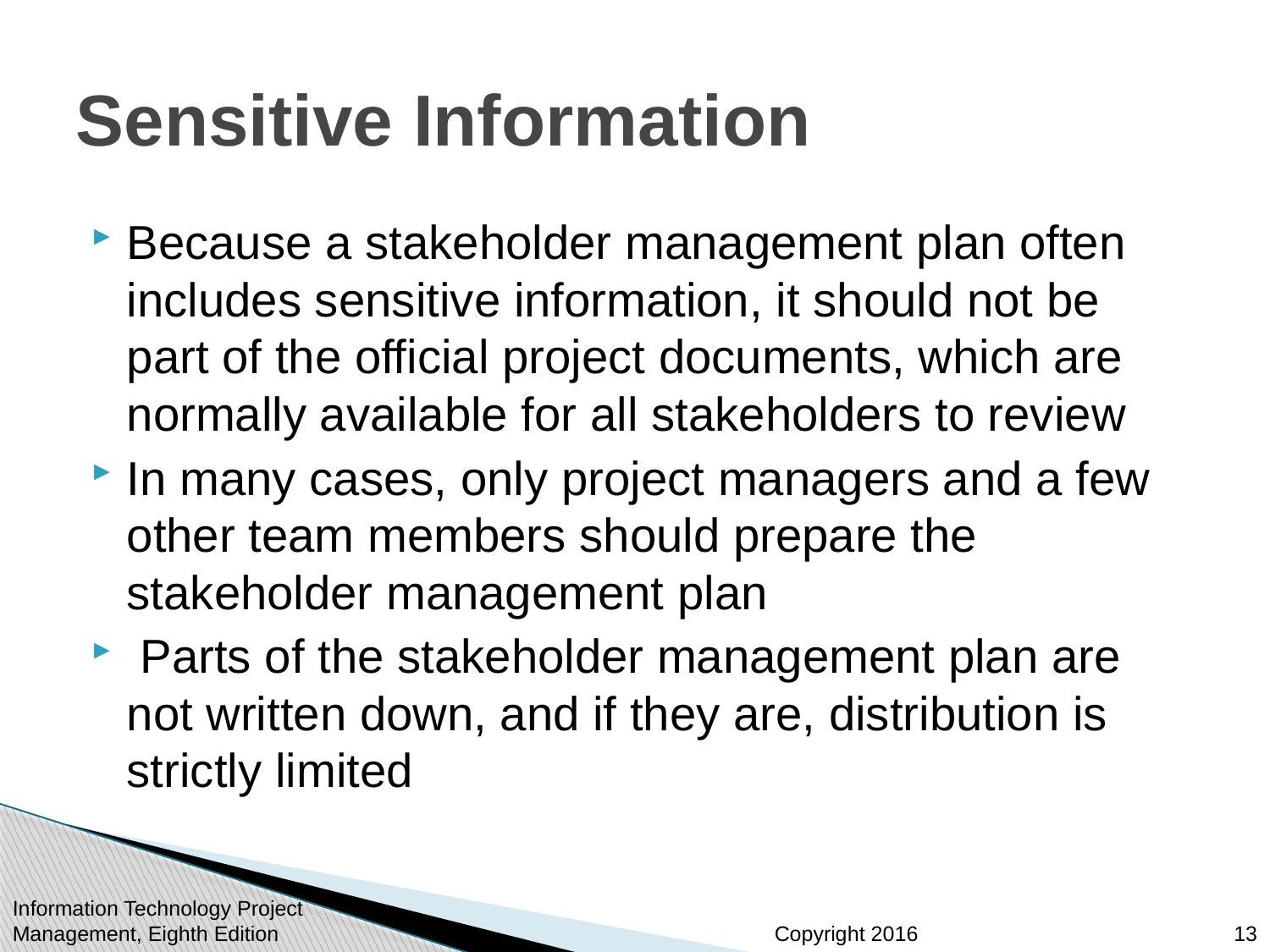

# Sensitive Information
Because a stakeholder management plan often includes sensitive information, it should not be part of the official project documents, which are normally available for all stakeholders to review
In many cases, only project managers and a few other team members should prepare the stakeholder management plan
 Parts of the stakeholder management plan are not written down, and if they are, distribution is strictly limited
Information Technology Project Management, Eighth Edition
13